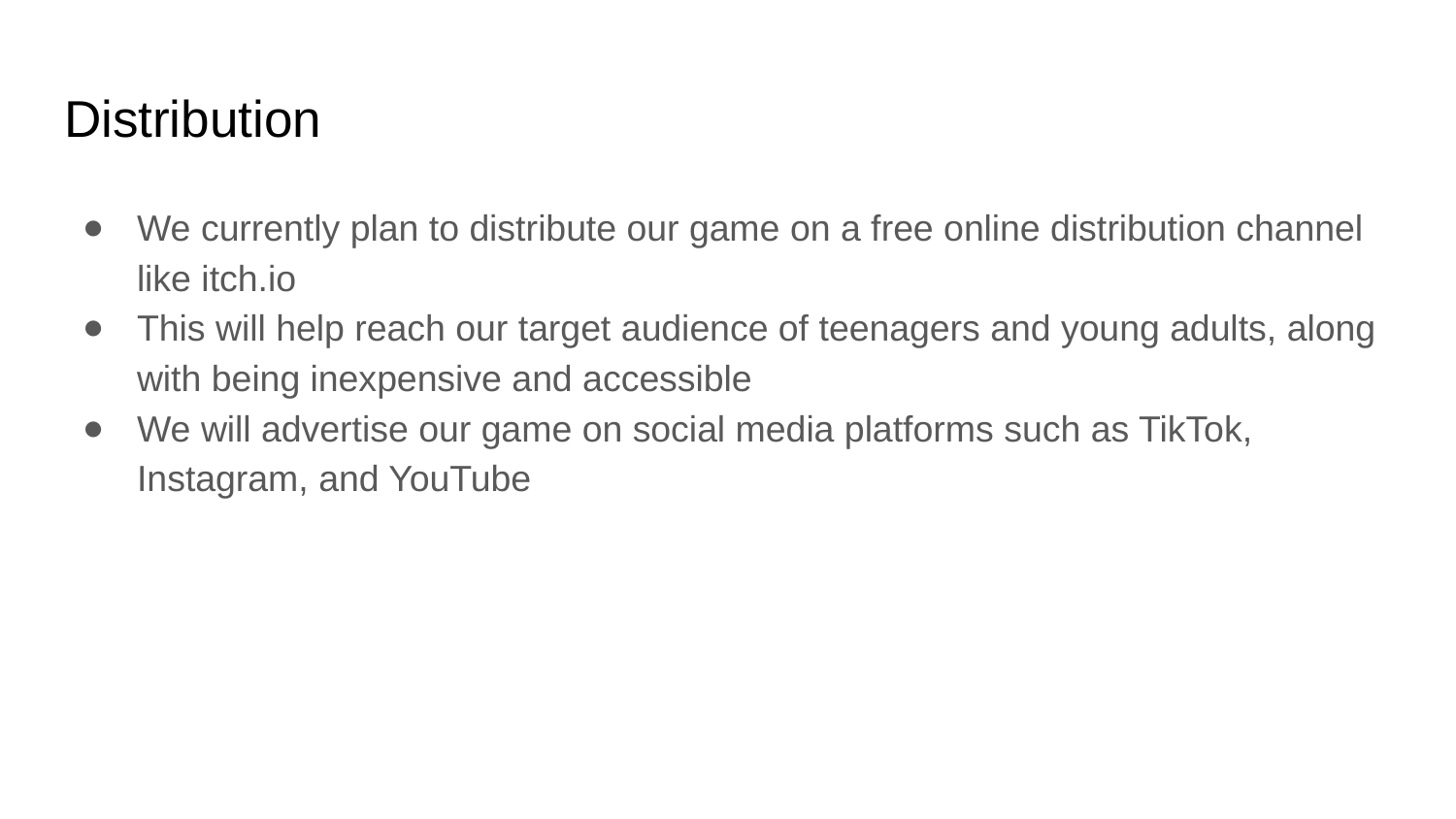

# Distribution
We currently plan to distribute our game on a free online distribution channel like itch.io
This will help reach our target audience of teenagers and young adults, along with being inexpensive and accessible
We will advertise our game on social media platforms such as TikTok, Instagram, and YouTube